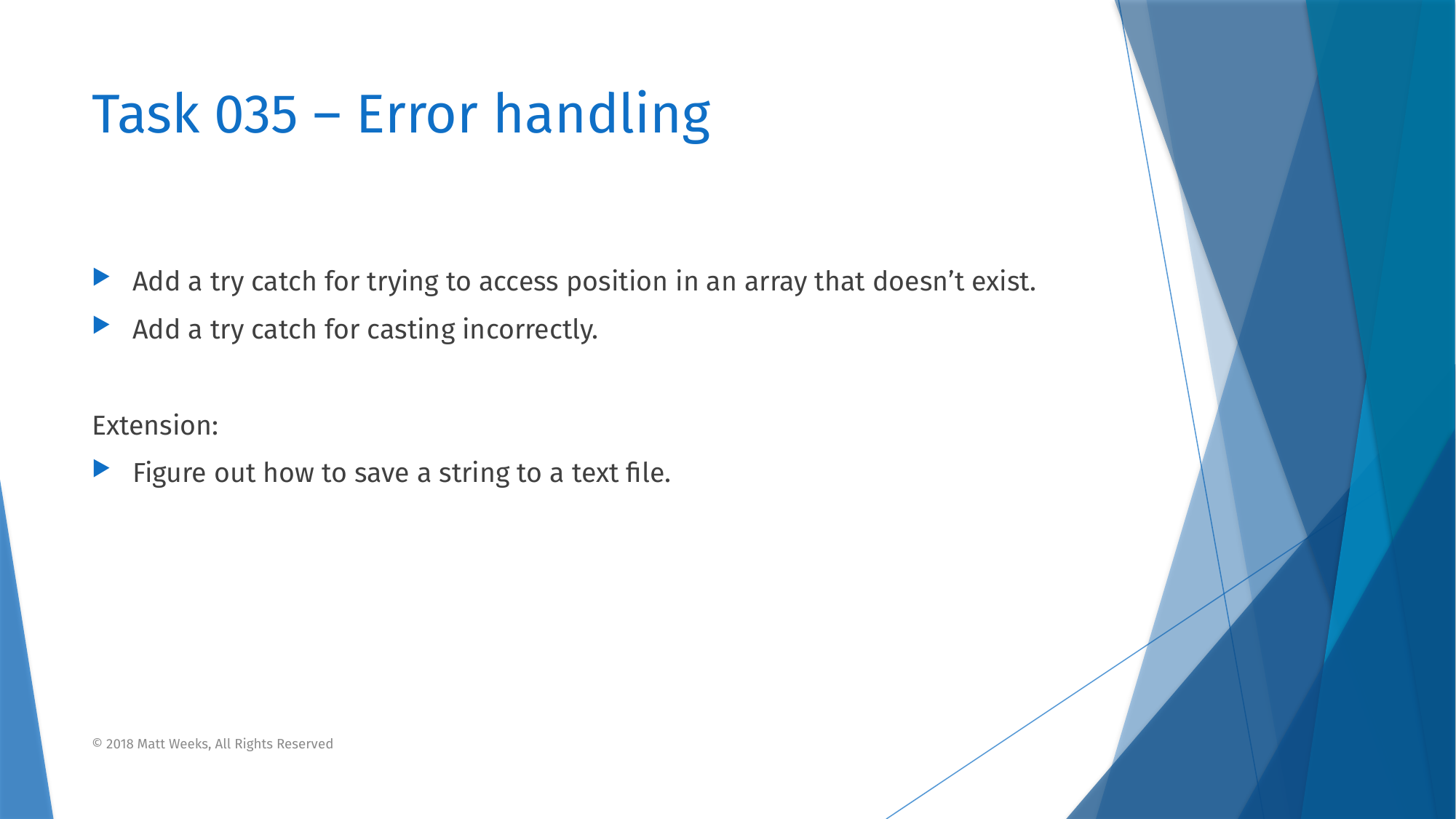

# Task 035 – Error handling
Add a try catch for trying to access position in an array that doesn’t exist.
Add a try catch for casting incorrectly.

Extension:
Figure out how to save a string to a text file.
© 2018 Matt Weeks, All Rights Reserved